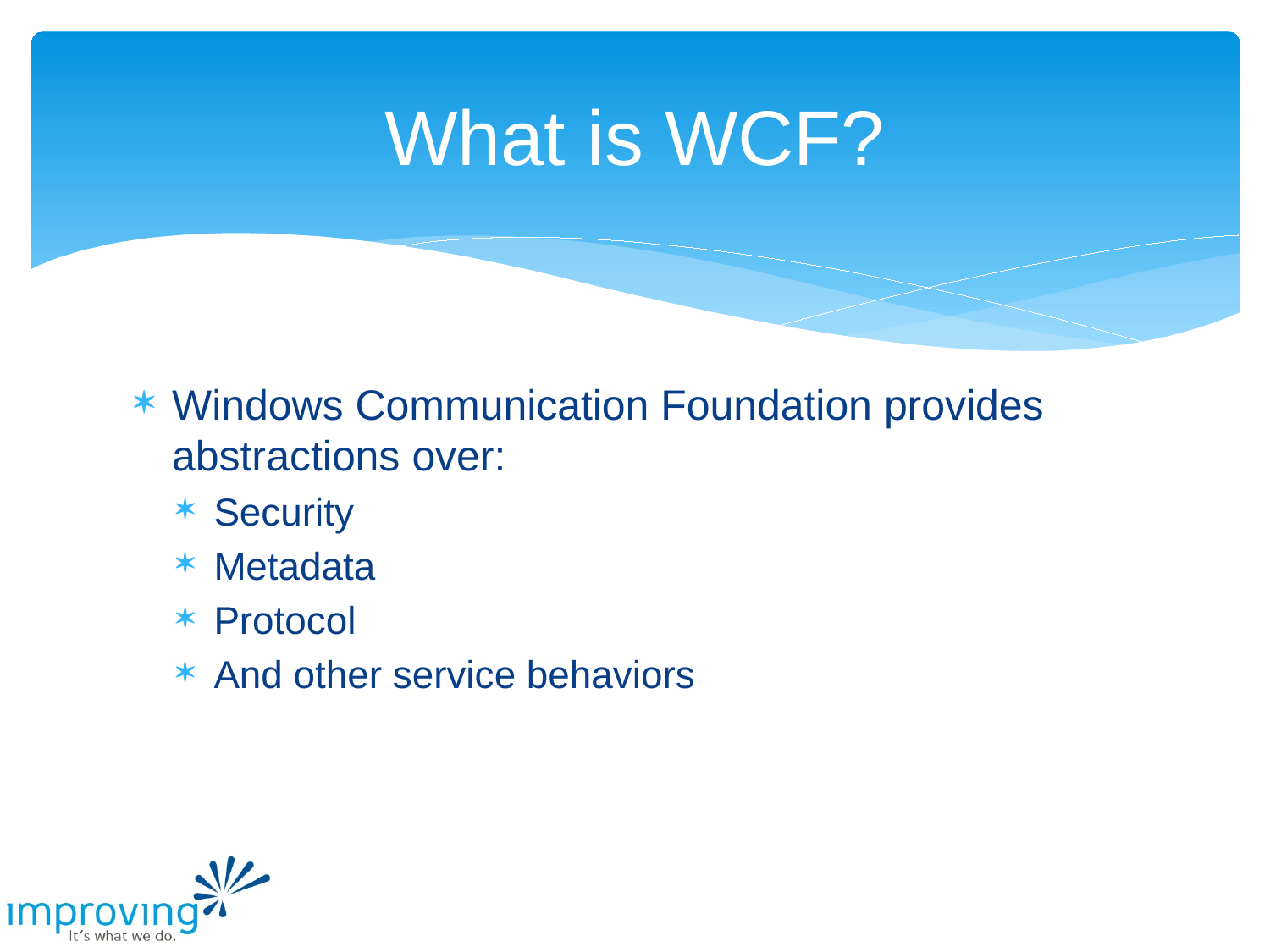

# What is WCF?
Windows Communication Foundation provides abstractions over:
Security
Metadata
Protocol
And other service behaviors